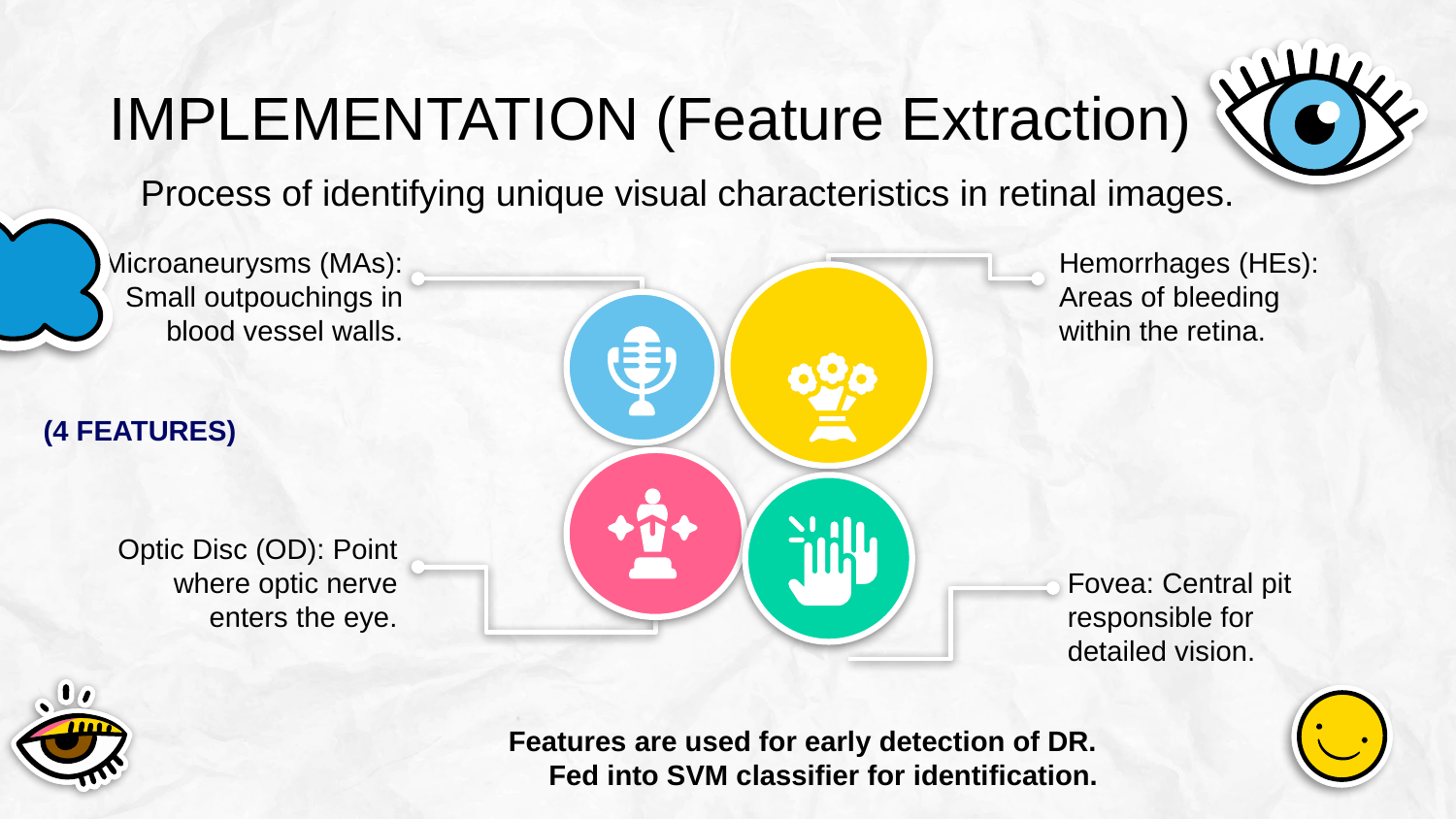

# IMPLEMENTATION (Feature Extraction)
Process of identifying unique visual characteristics in retinal images.

Hemorrhages (HEs): Areas of bleeding within the retina.
Microaneurysms (MAs): Small outpouchings in blood vessel walls.

(4 FEATURES)

Optic Disc (OD): Point where optic nerve enters the eye.

Fovea: Central pit responsible for detailed vision.

                                   Features are used for early detection of DR.
                                        Fed into SVM classifier for identification.